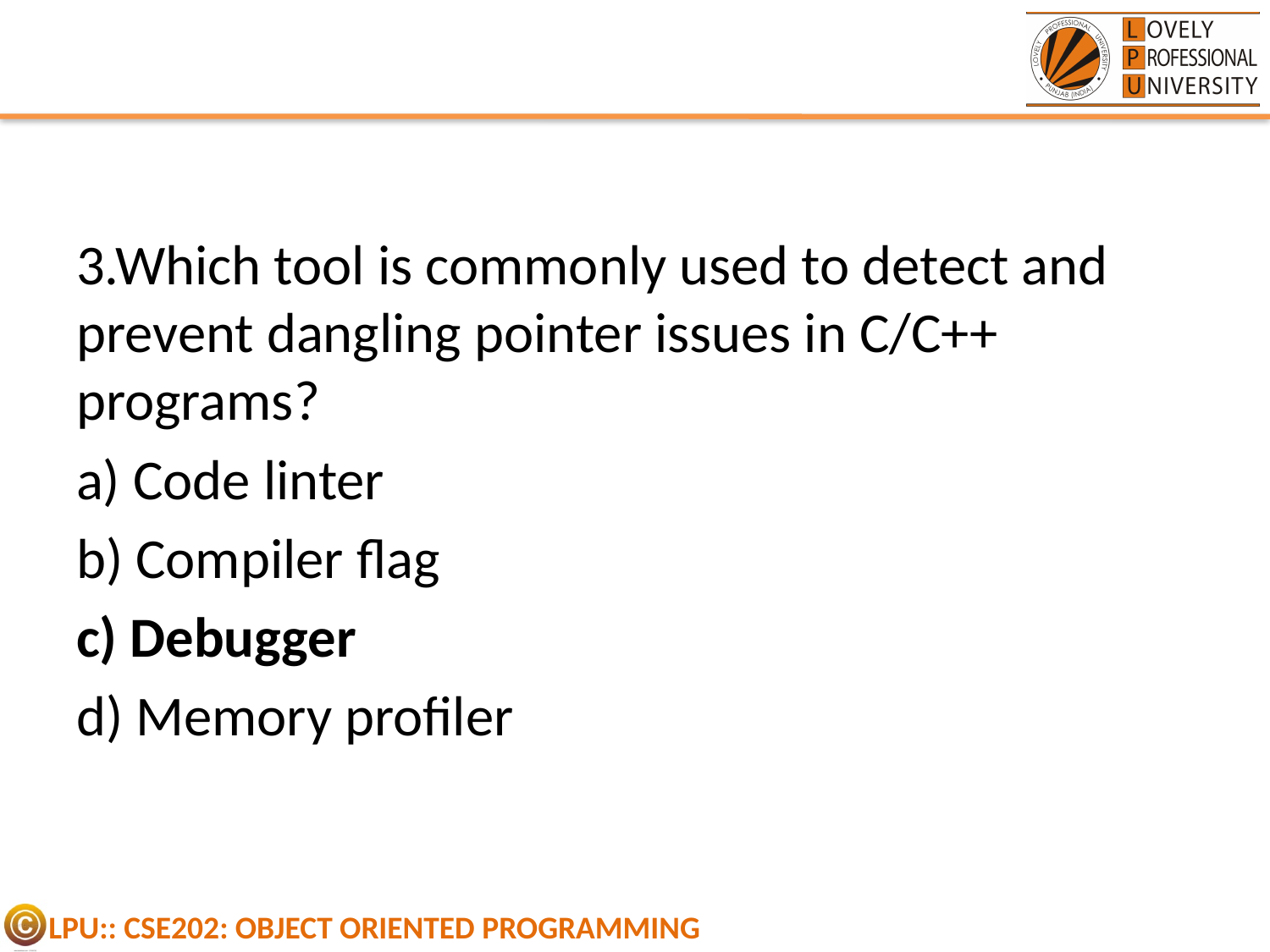

3.Which tool is commonly used to detect and prevent dangling pointer issues in C/C++ programs?
a) Code linter
b) Compiler flag
c) Debugger
d) Memory profiler